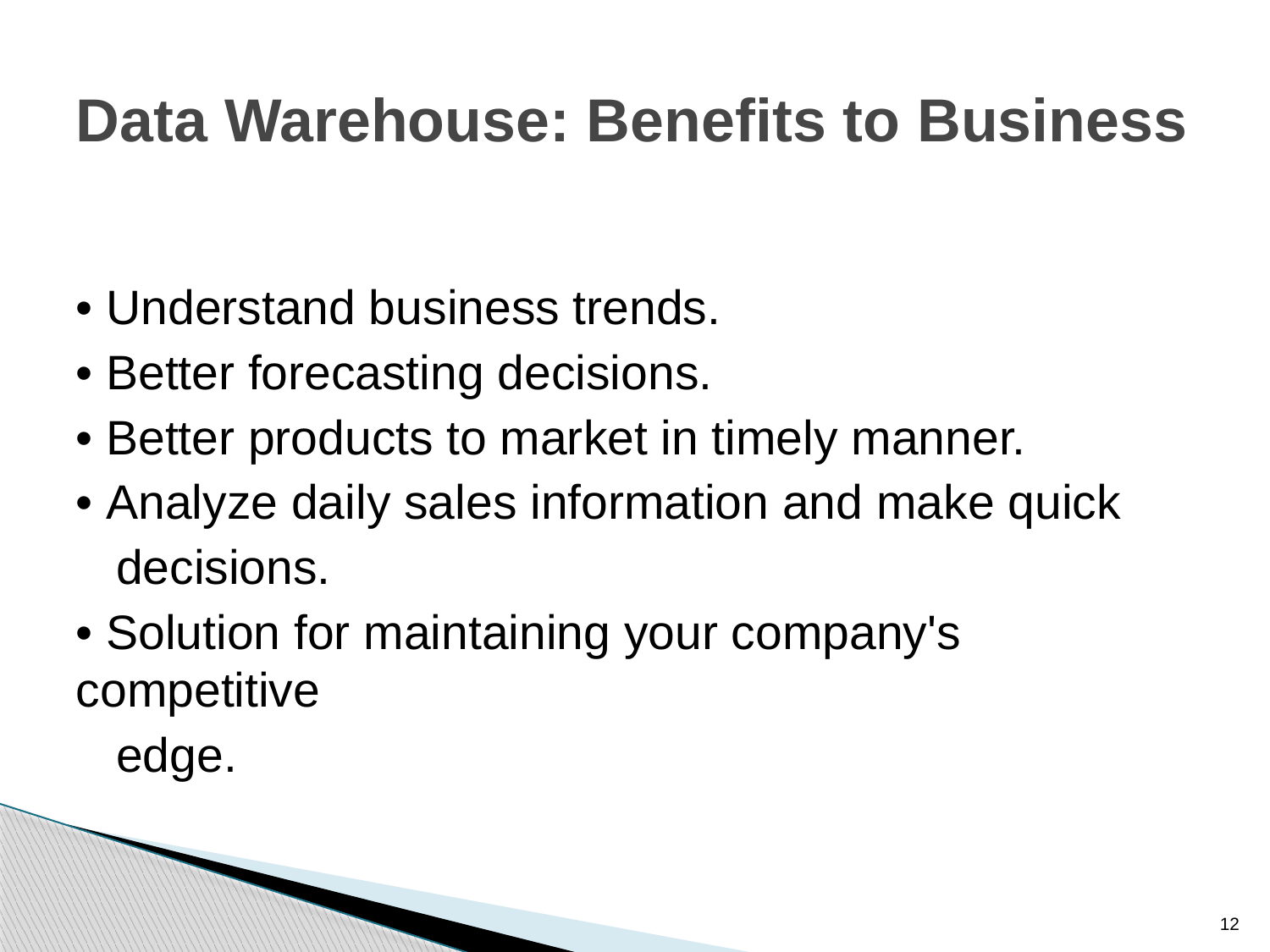

# Data Warehouse: Benefits to Business

• Understand business trends.
• Better forecasting decisions.
• Better products to market in timely manner.
• Analyze daily sales information and make quick
   decisions.
• Solution for maintaining your company's competitive
   edge.
12